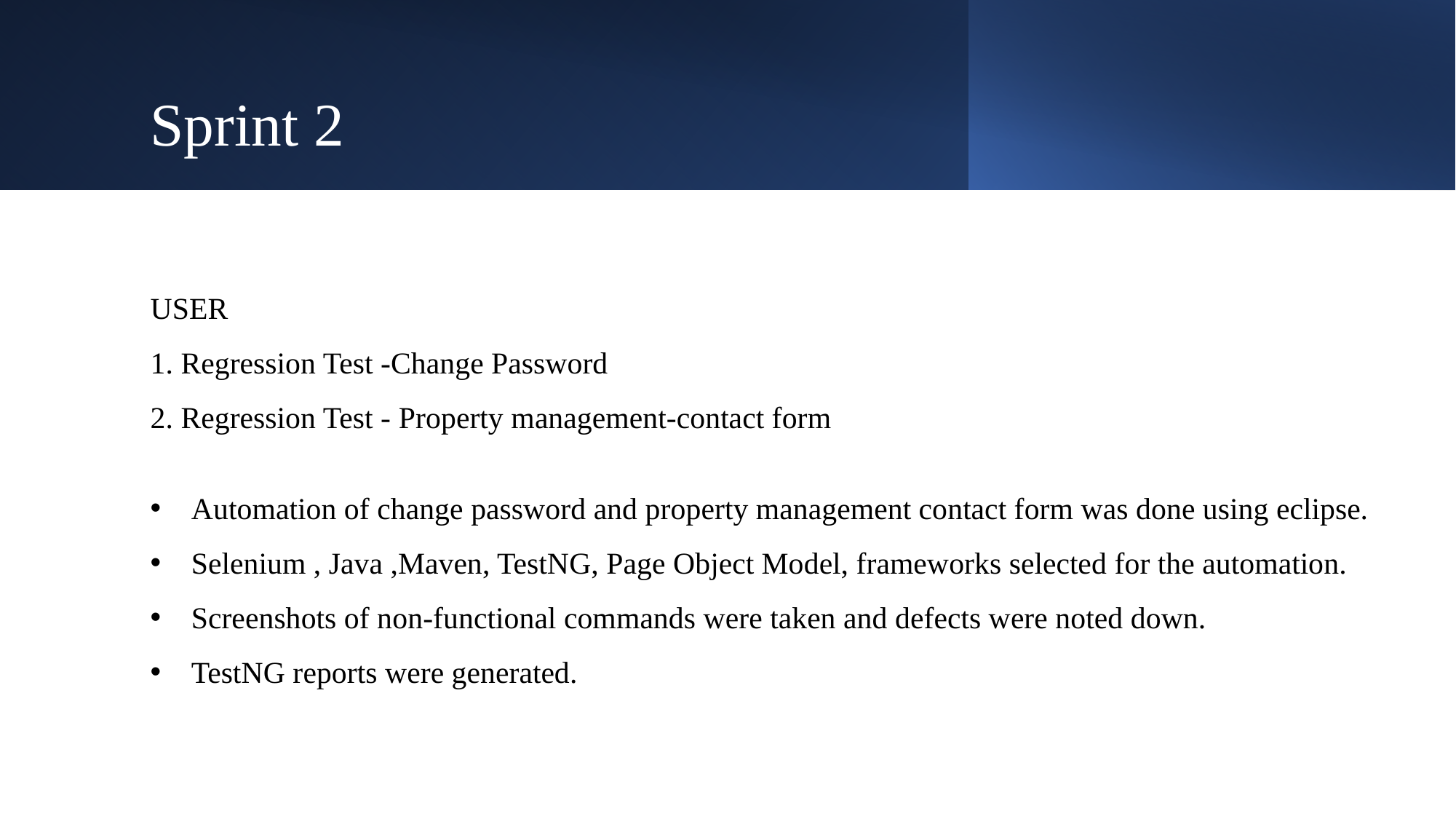

# Sprint 2
USER
1. Regression Test -Change Password
2. Regression Test - Property management-contact form

Automation of change password and property management contact form was done using eclipse.
Selenium , Java ,Maven, TestNG, Page Object Model, frameworks selected for the automation.
Screenshots of non-functional commands were taken and defects were noted down.
TestNG reports were generated.